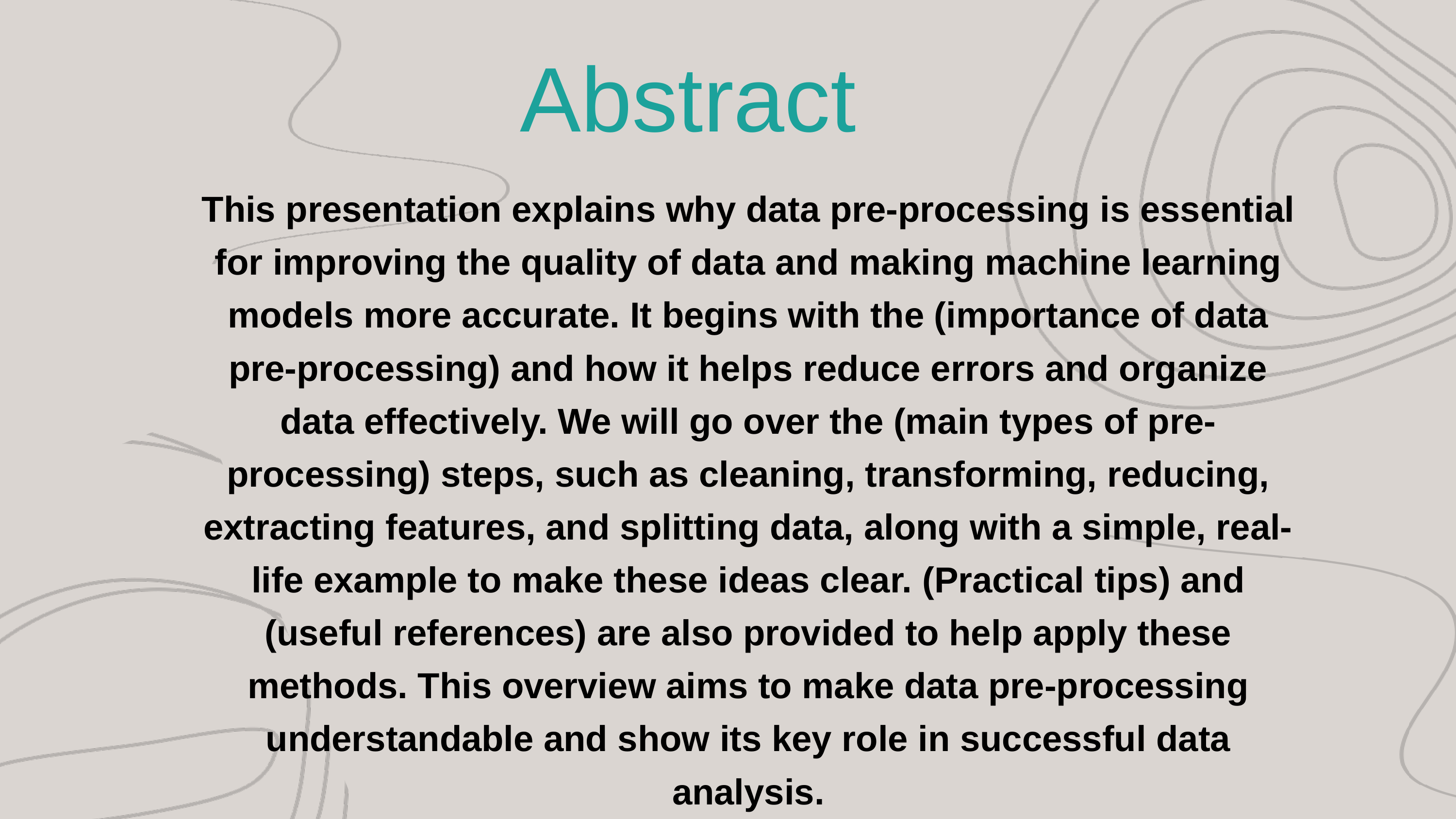

Abstract

This presentation explains why data pre-processing is essential for improving the quality of data and making machine learning models more accurate. It begins with the (importance of data pre-processing) and how it helps reduce errors and organize data effectively. We will go over the (main types of pre-processing) steps, such as cleaning, transforming, reducing, extracting features, and splitting data, along with a simple, real-life example to make these ideas clear. (Practical tips) and (useful references) are also provided to help apply these methods. This overview aims to make data pre-processing understandable and show its key role in successful data analysis.